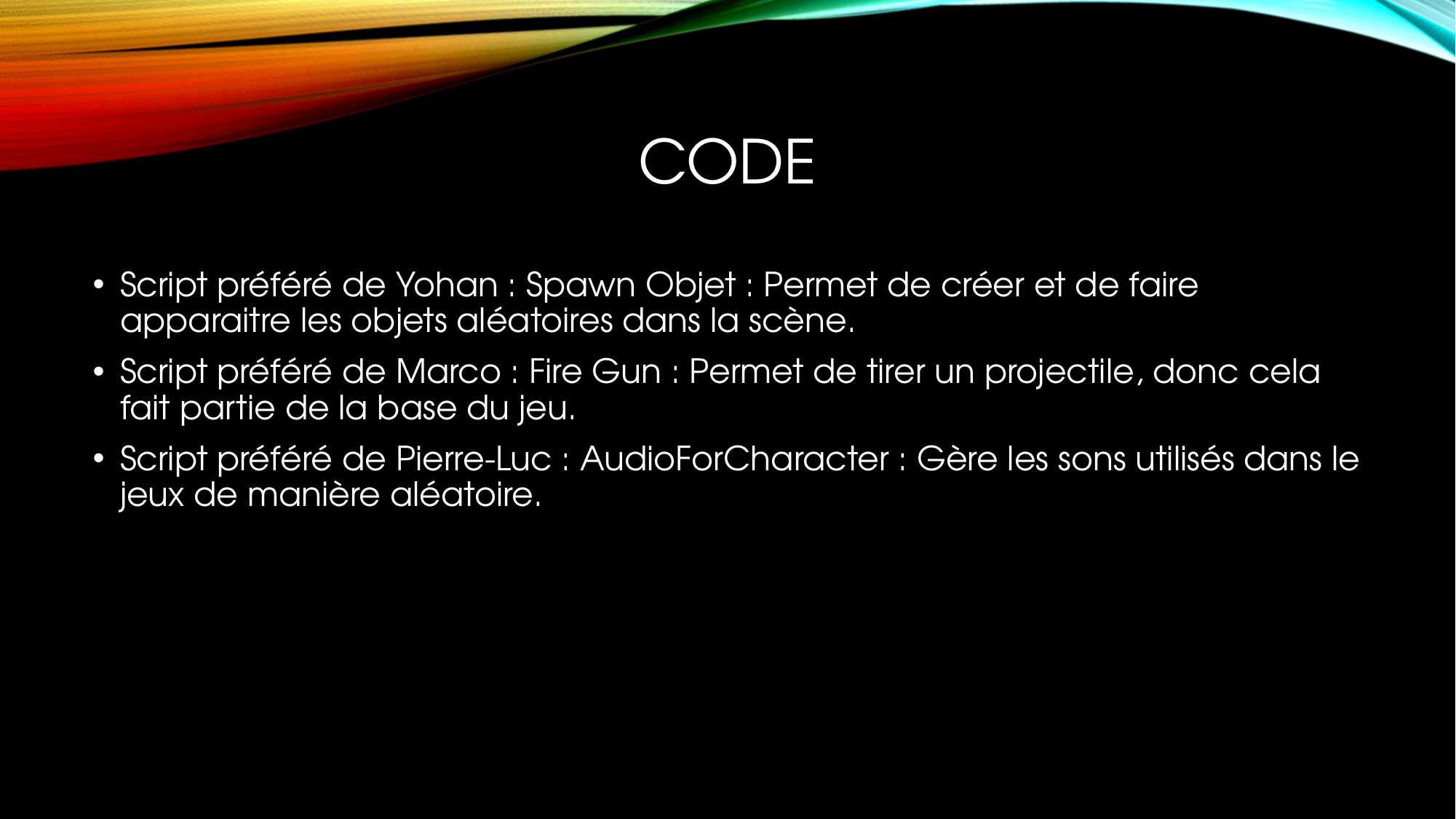

# Code
Script préféré de Yohan : Spawn Objet : Permet de créer et de faire apparaitre les objets aléatoires dans la scène.
Script préféré de Marco : Fire Gun : Permet de tirer un projectile, donc cela fait partie de la base du jeu.
Script préféré de Pierre-Luc : AudioForCharacter : Gère les sons utilisés dans le jeux de manière aléatoire.